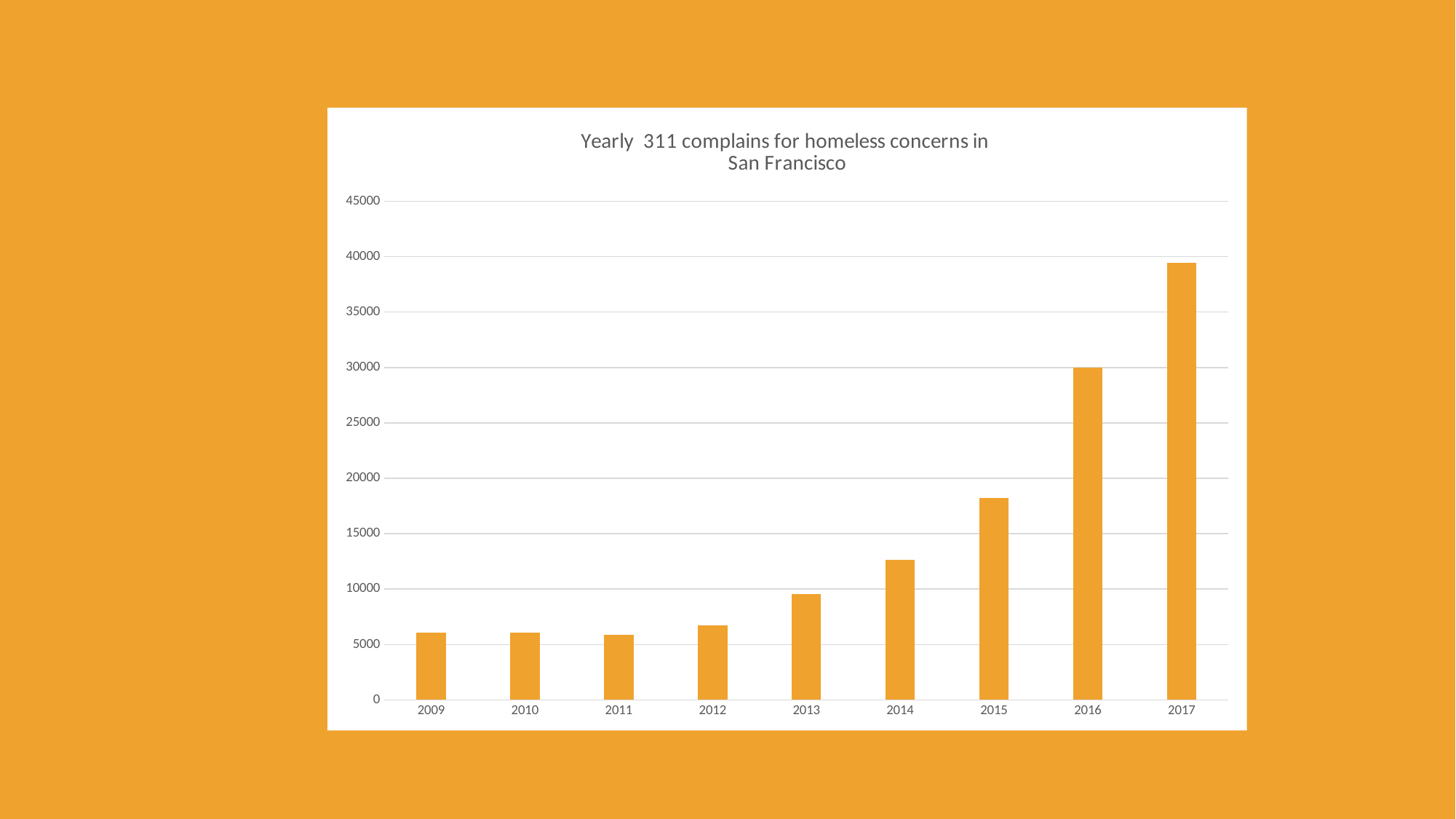

#

### Chart: Yearly  311 complains for homeless concerns in
San Francisco

| Category |  |
|---|---|
| 2009 | 6061.0 |
| 2010 | 6075.0 |
| 2011 | 5892.0 |
| 2012 | 6711.0 |
| 2013 | 9570.0 |
| 2014 | 12630.0 |
| 2015 | 18216.0 |
| 2016 | 30008.0 |
| 2017 | 39448.0 |